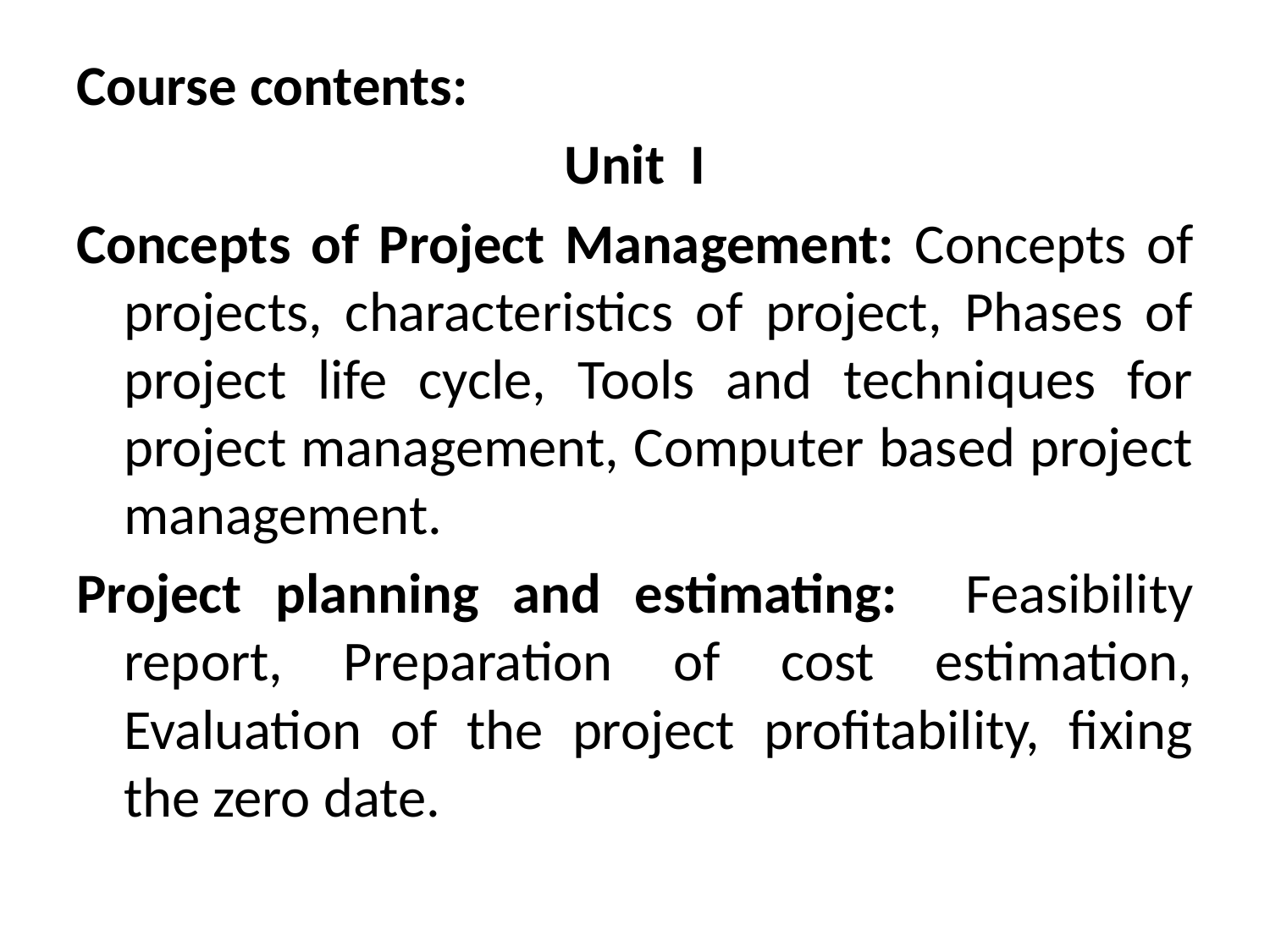

Course contents:
Unit  I
Concepts of Project Management: Concepts of projects, characteristics of project, Phases of project life cycle, Tools and techniques for project management, Computer based project management.
Project planning and estimating:  Feasibility report, Preparation of cost estimation, Evaluation of the project profitability, fixing the zero date.